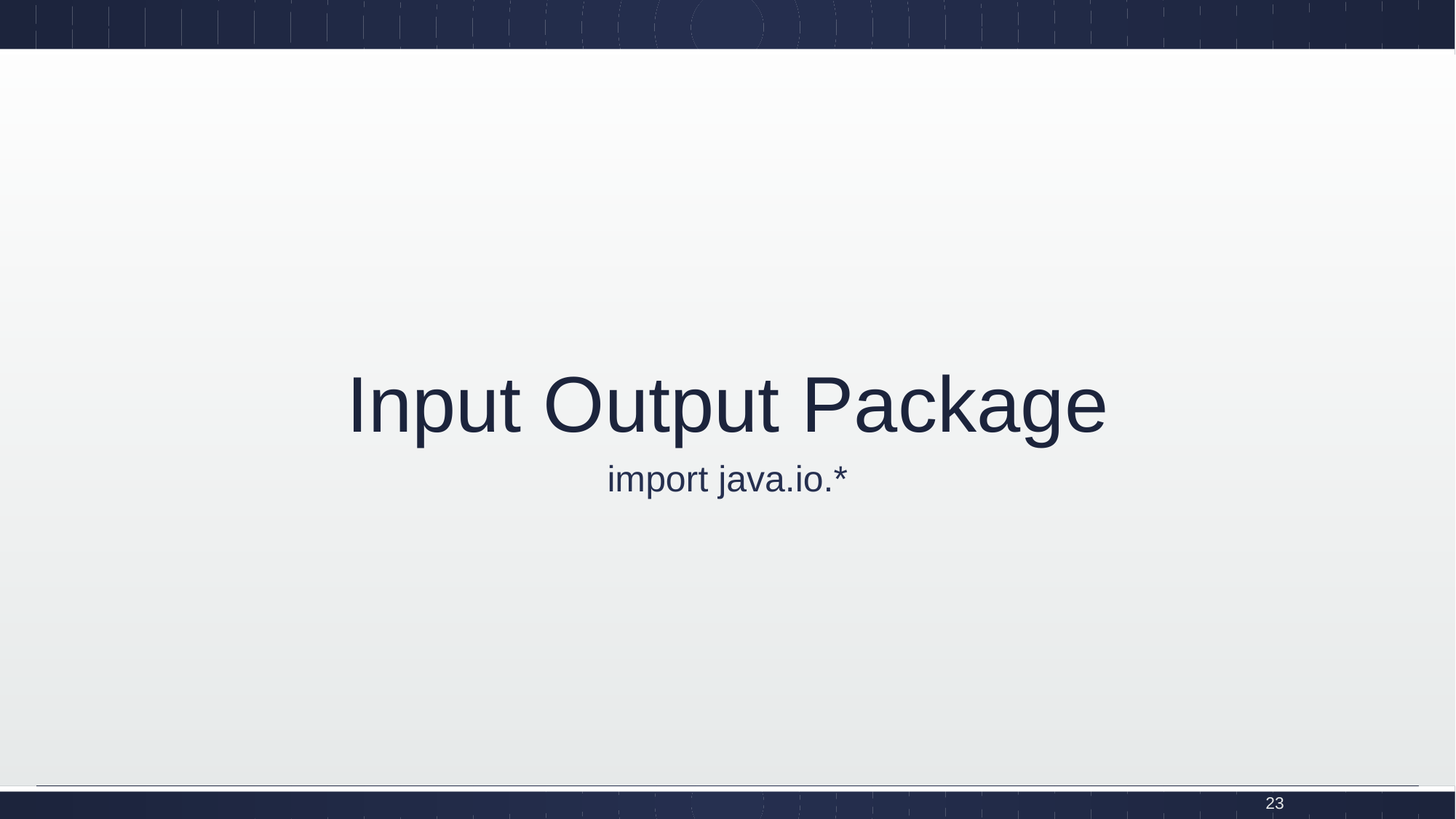

# Input Output Package
import java.io.*
23